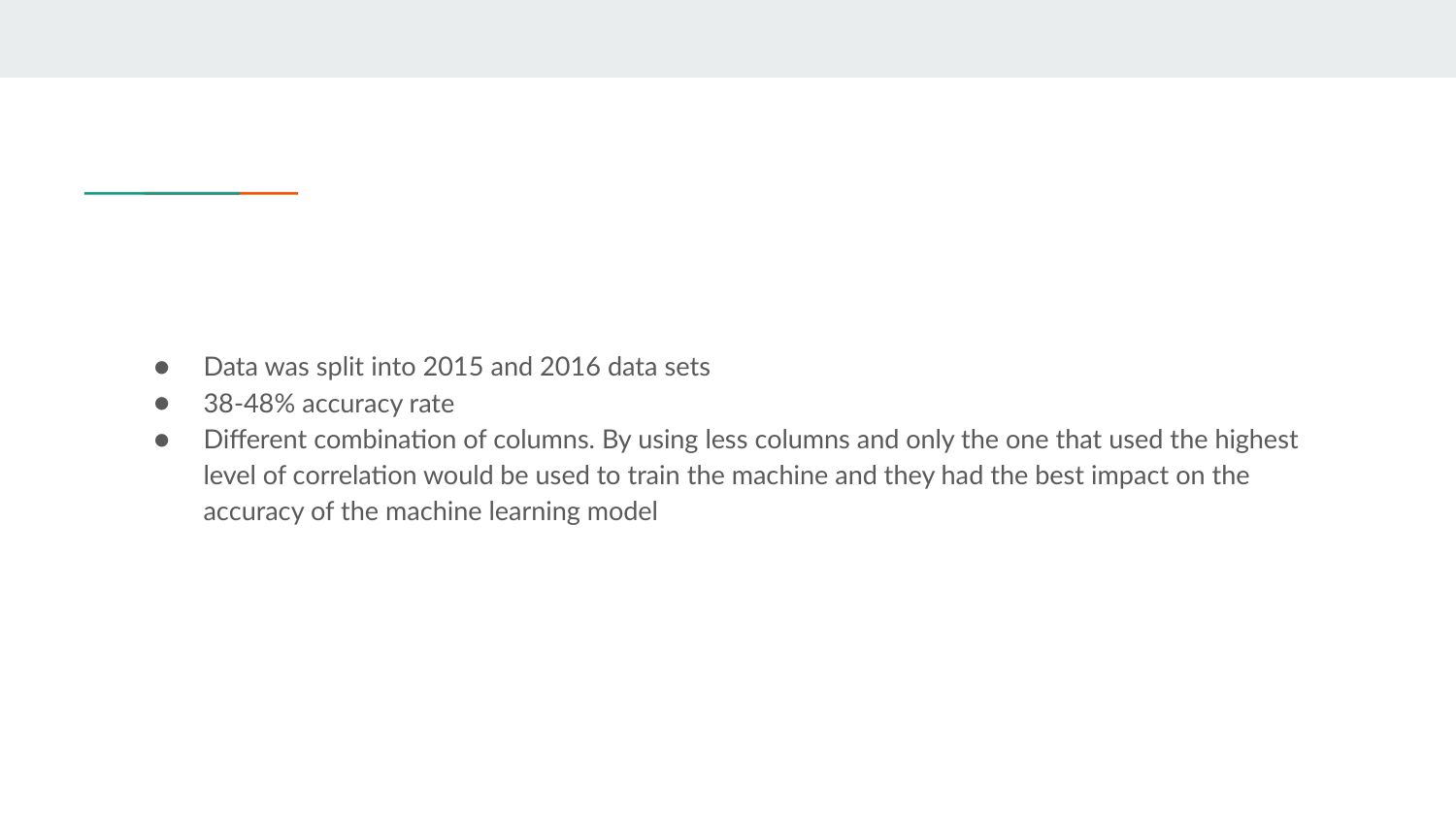

#
Data was split into 2015 and 2016 data sets
38-48% accuracy rate
Different combination of columns. By using less columns and only the one that used the highest level of correlation would be used to train the machine and they had the best impact on the accuracy of the machine learning model